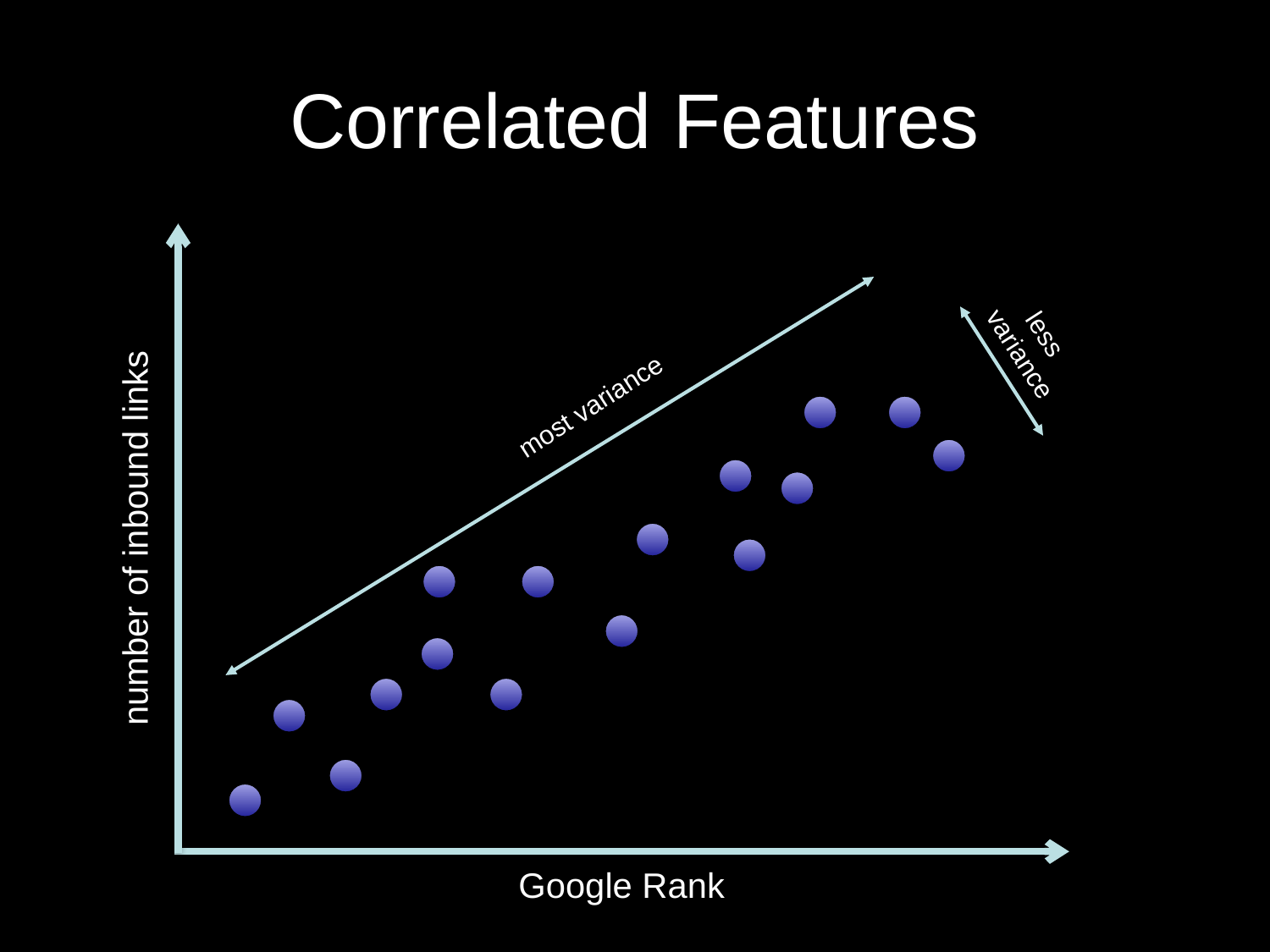

# Correlated Features

less
variance
most variance

number of inbound links
Google Rank